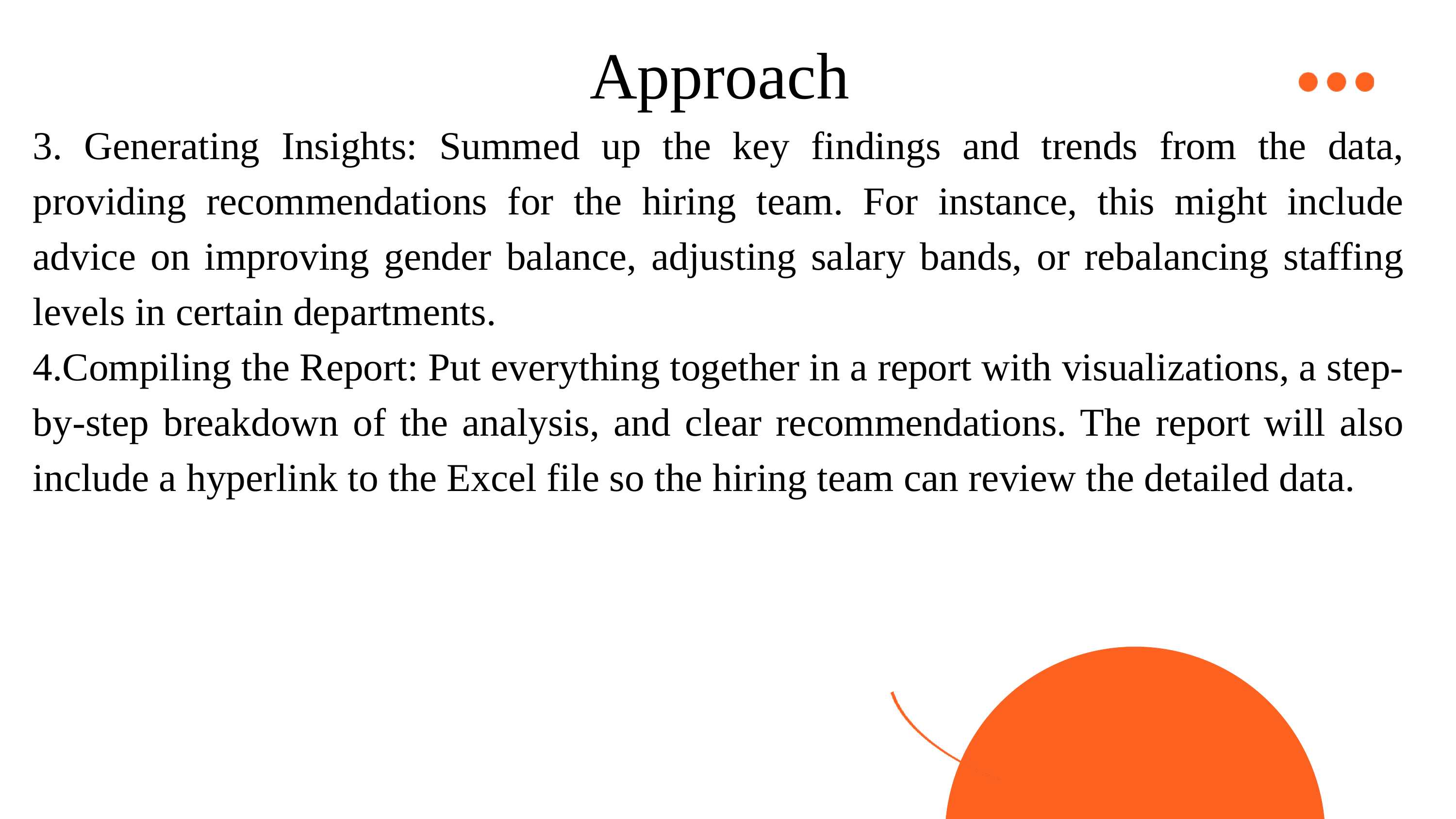

Approach
3. Generating Insights: Summed up the key findings and trends from the data, providing recommendations for the hiring team. For instance, this might include advice on improving gender balance, adjusting salary bands, or rebalancing staffing levels in certain departments.
4.Compiling the Report: Put everything together in a report with visualizations, a step-by-step breakdown of the analysis, and clear recommendations. The report will also include a hyperlink to the Excel file so the hiring team can review the detailed data.